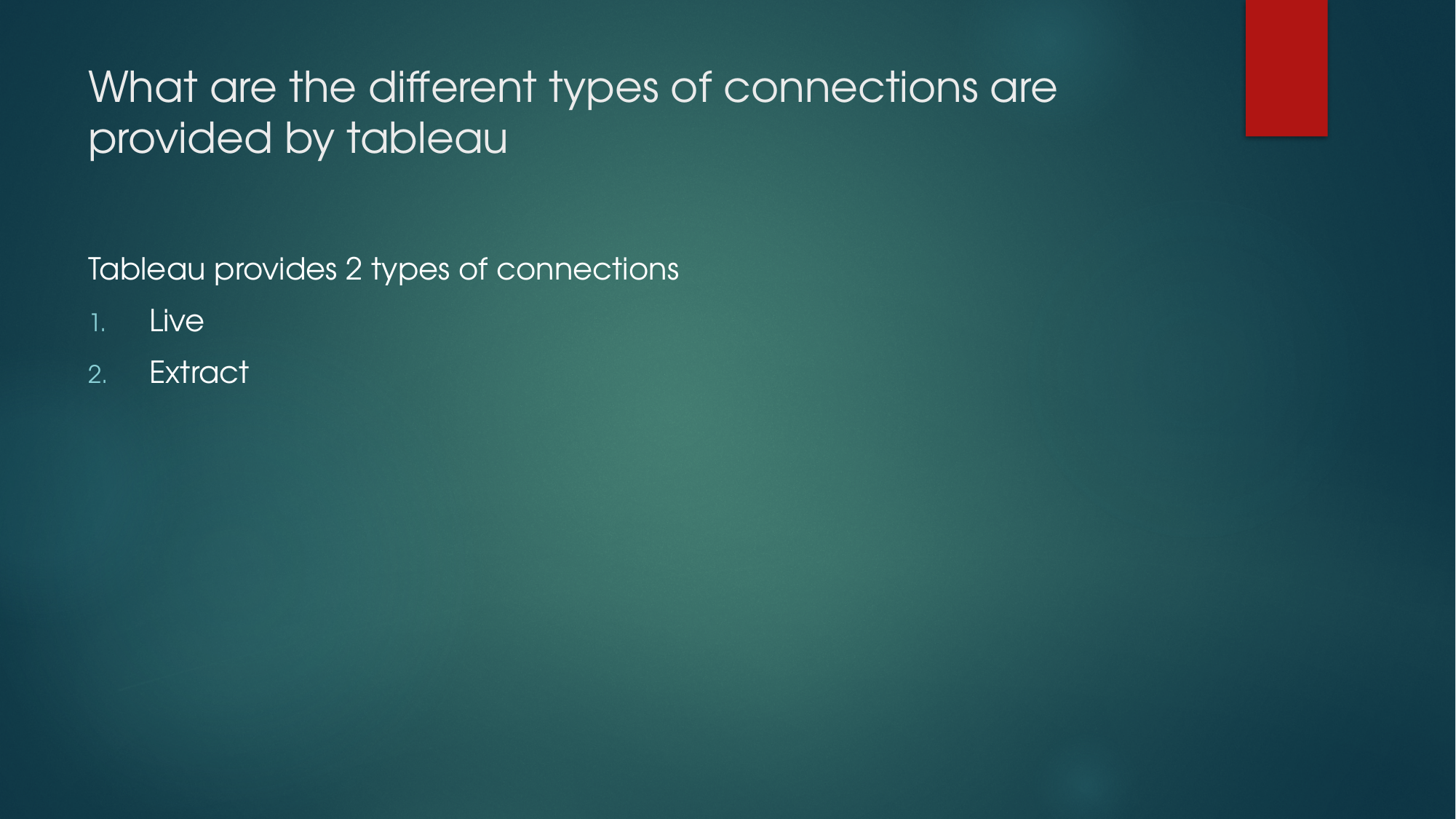

# What are the different types of connections are provided by tableau
Tableau provides 2 types of connections
Live
Extract